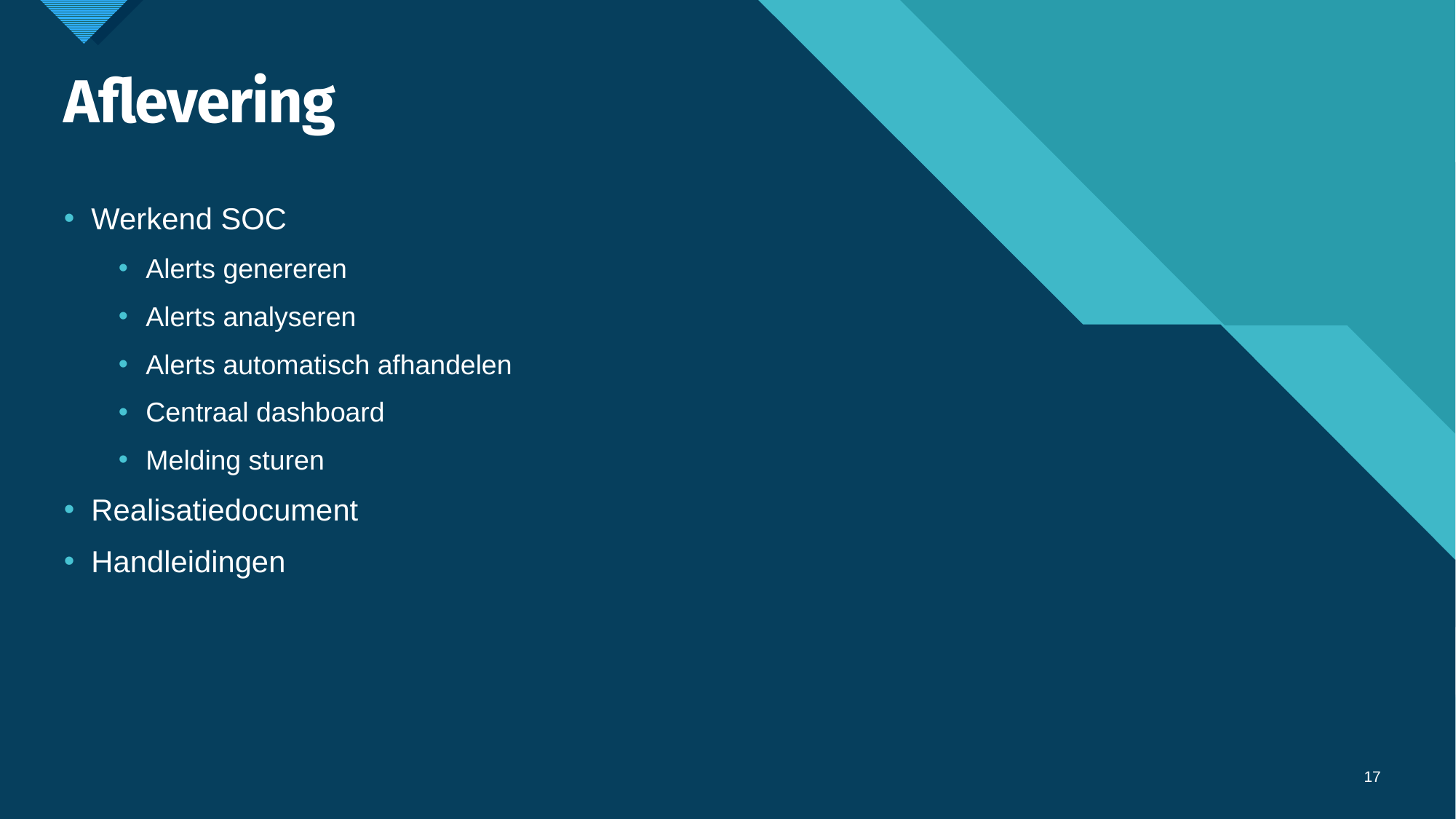

# Aflevering
Werkend SOC
Alerts genereren
Alerts analyseren
Alerts automatisch afhandelen
Centraal dashboard
Melding sturen
Realisatiedocument
Handleidingen

17